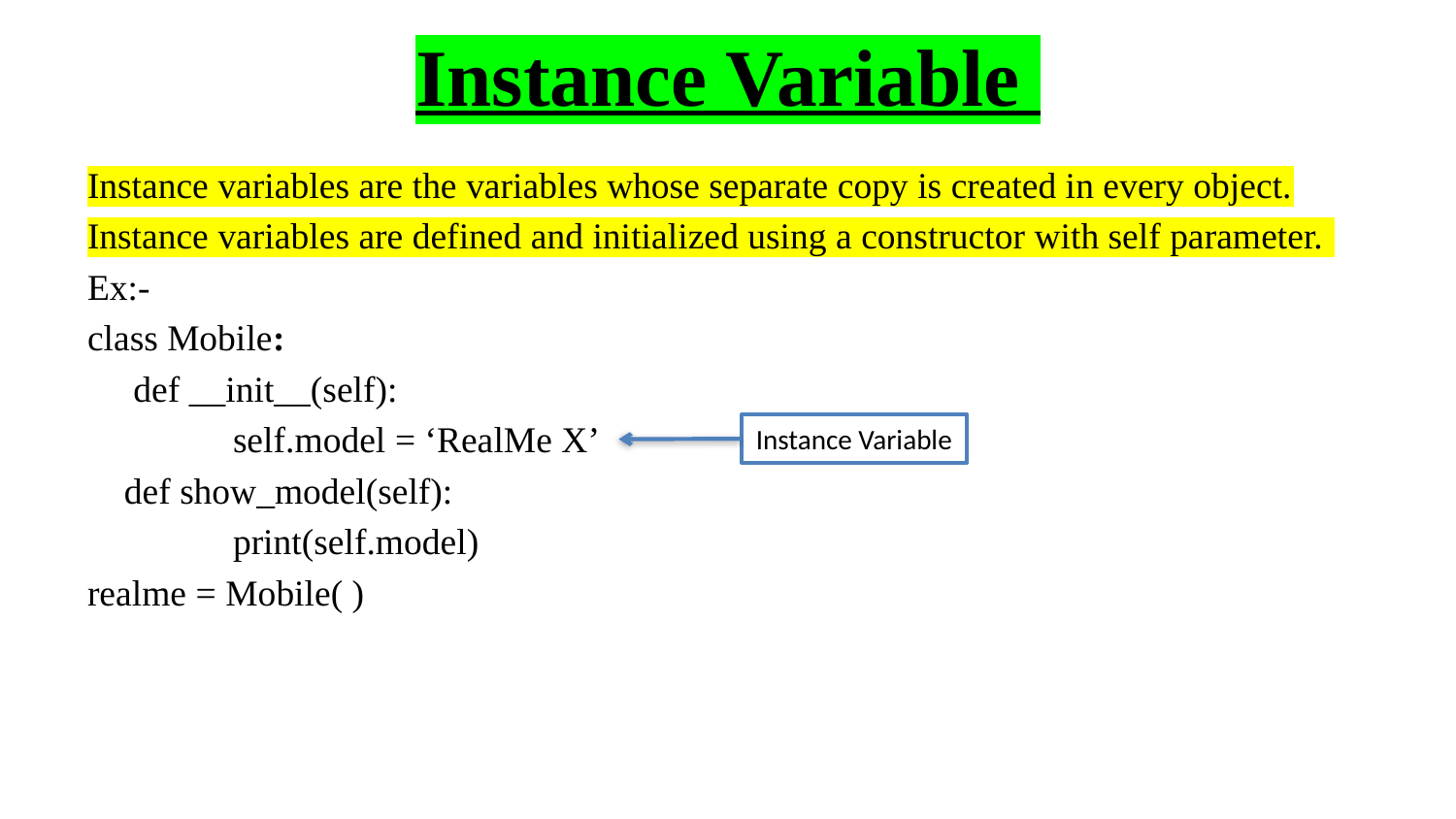

# Instance Variable
Instance variables are the variables whose separate copy is created in every object.
Instance variables are defined and initialized using a constructor with self parameter.
Ex:-
class Mobile:
     def __init__(self):
	self.model = ‘RealMe X’
    def show_model(self):
	print(self.model)
realme = Mobile( )
Instance Variable